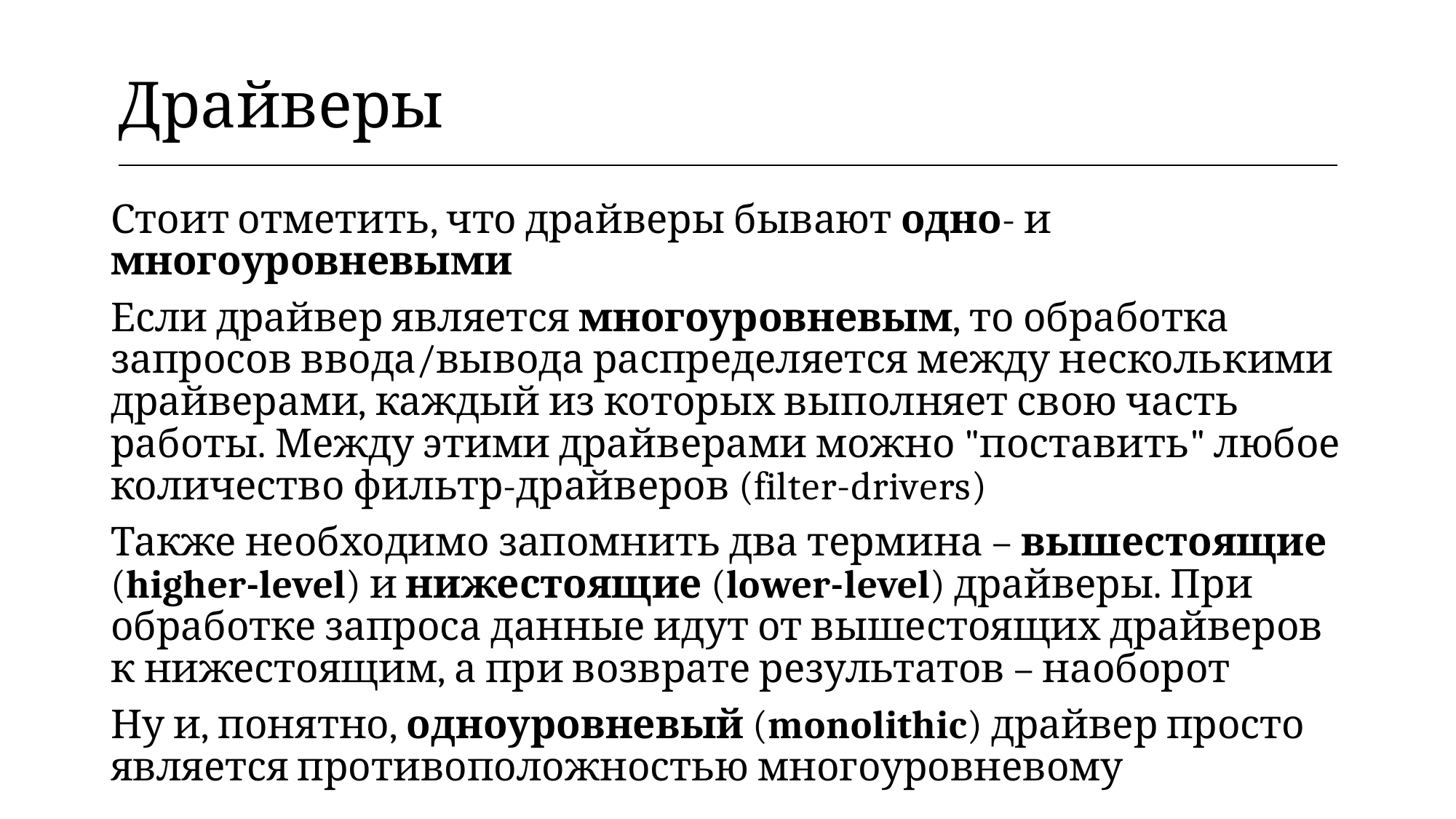

| Драйверы |
| --- |
Стоит отметить, что драйверы бывают одно- и многоуровневыми
Если драйвер является многоуровневым, то обработка запросов ввода/вывода распределяется между несколькими драйверами, каждый из которых выполняет свою часть работы. Между этими драйверами можно "поставить" любое количество фильтр-драйверов (filter-drivers)
Также необходимо запомнить два термина – вышестоящие (higher-level) и нижестоящие (lower-level) драйверы. При обработке запроса данные идут от вышестоящих драйверов к нижестоящим, а при возврате результатов – наоборот
Ну и, понятно, одноуровневый (monolithic) драйвер просто является противоположностью многоуровневому